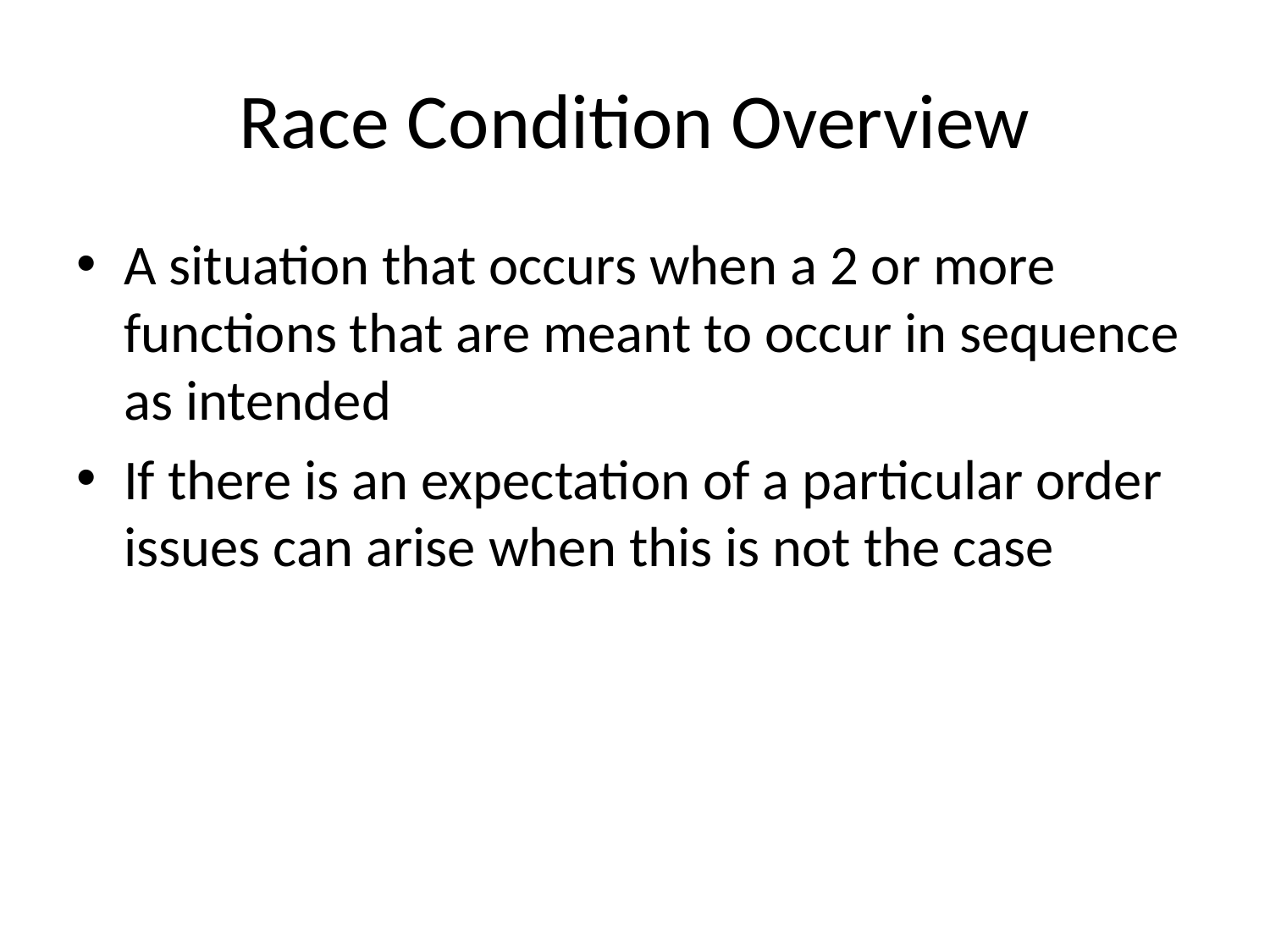

# Race Condition Overview
A situation that occurs when a 2 or more functions that are meant to occur in sequence as intended
If there is an expectation of a particular order issues can arise when this is not the case